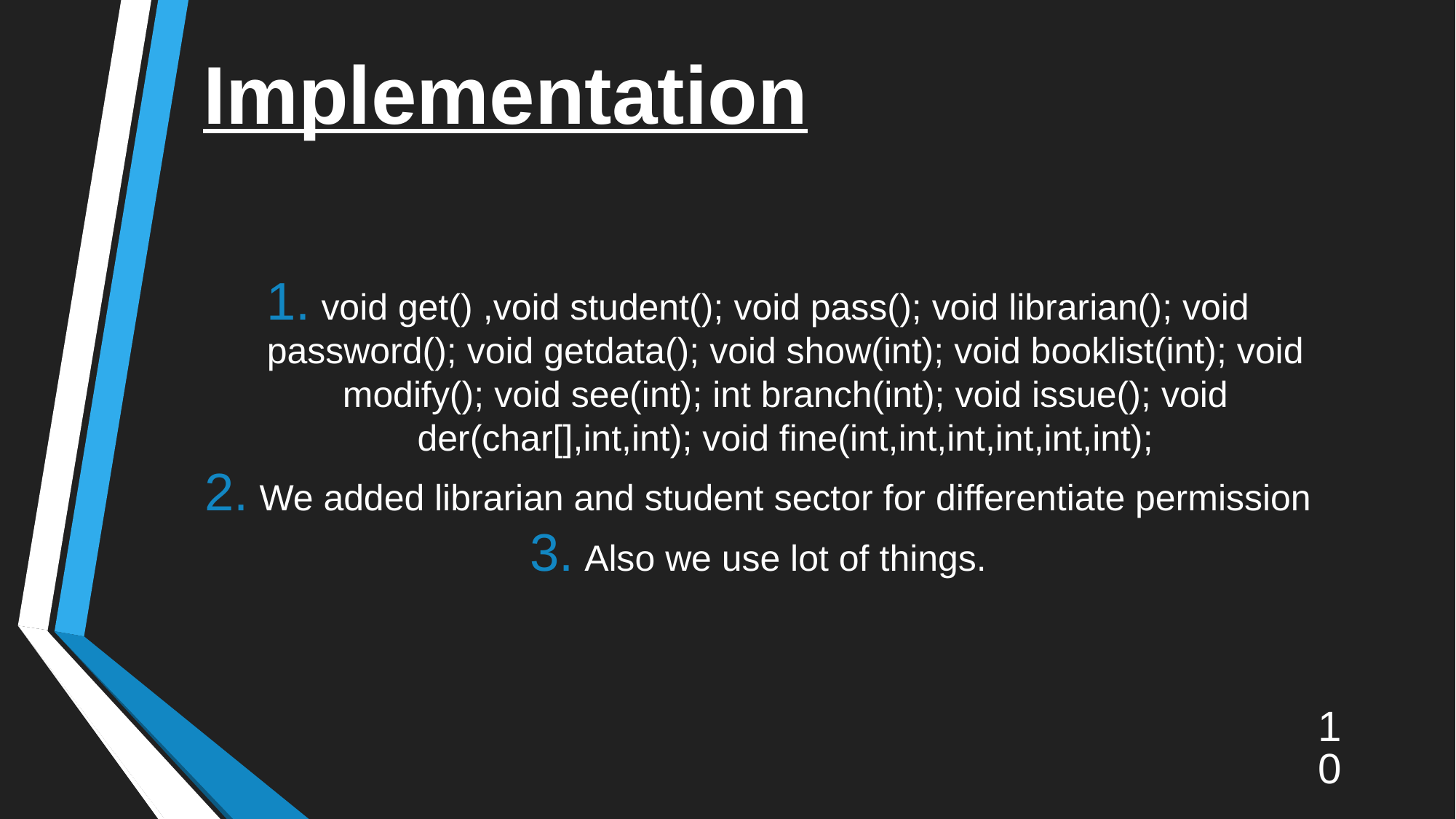

# Implementation
void get() ,void student(); void pass(); void librarian(); void password(); void getdata(); void show(int); void booklist(int); void modify(); void see(int); int branch(int); void issue(); void der(char[],int,int); void fine(int,int,int,int,int,int);
We added librarian and student sector for differentiate permission
Also we use lot of things.

10